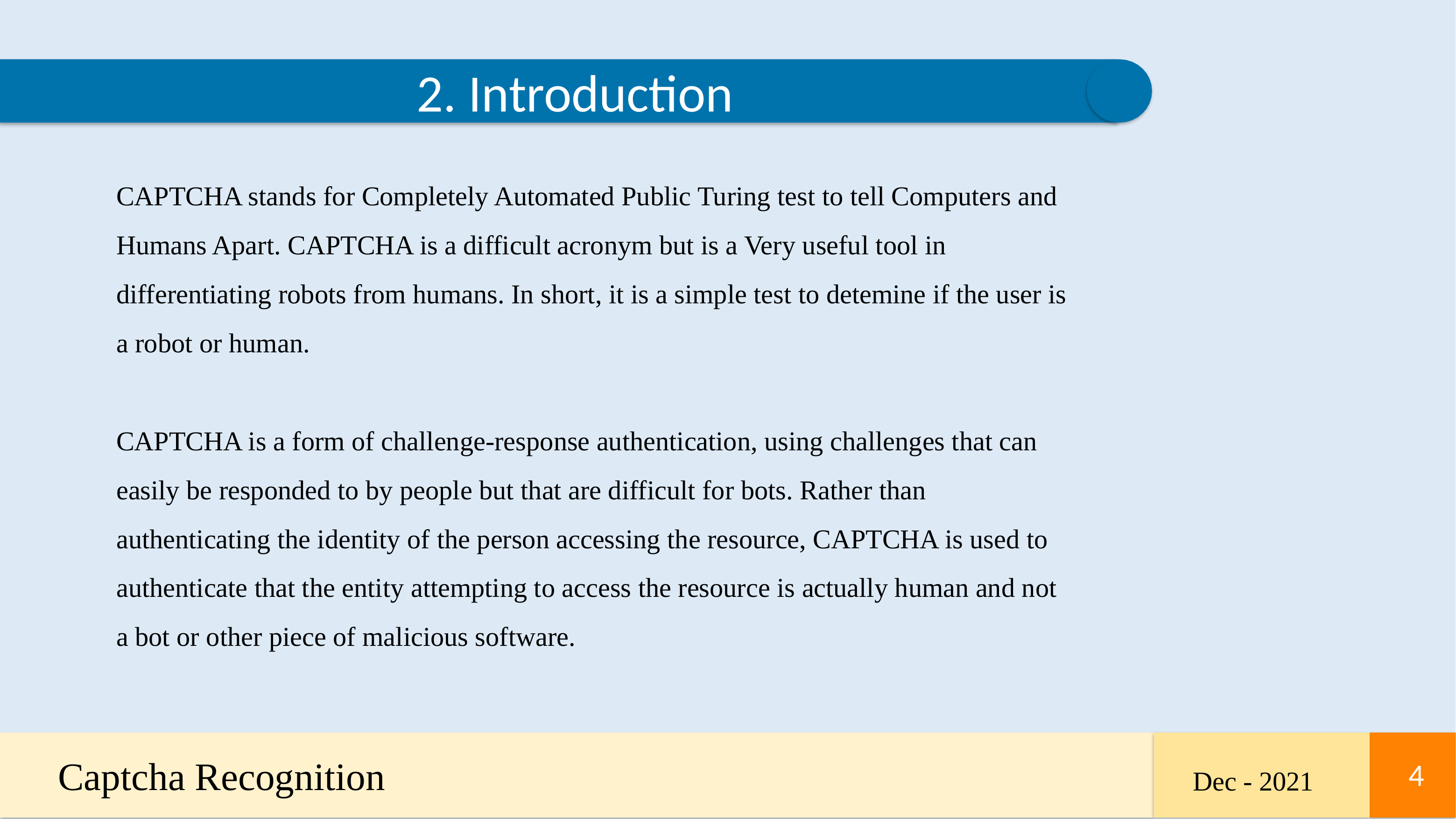

2. Introduction

CAPTCHA stands for Completely Automated Public Turing test to tell Computers and
Humans Apart. CAPTCHA is a difficult acronym but is a Very useful tool in
differentiating robots from humans. In short, it is a simple test to detemine if the user is
a robot or human.

CAPTCHA is a form of challenge-response authentication, using challenges that can
easily be responded to by people but that are difficult for bots. Rather than
authenticating the identity of the person accessing the resource, CAPTCHA is used to
authenticate that the entity attempting to access the resource is actually human and not
a bot or other piece of malicious software.

Captcha Recognition
4
4
Dec - 2021